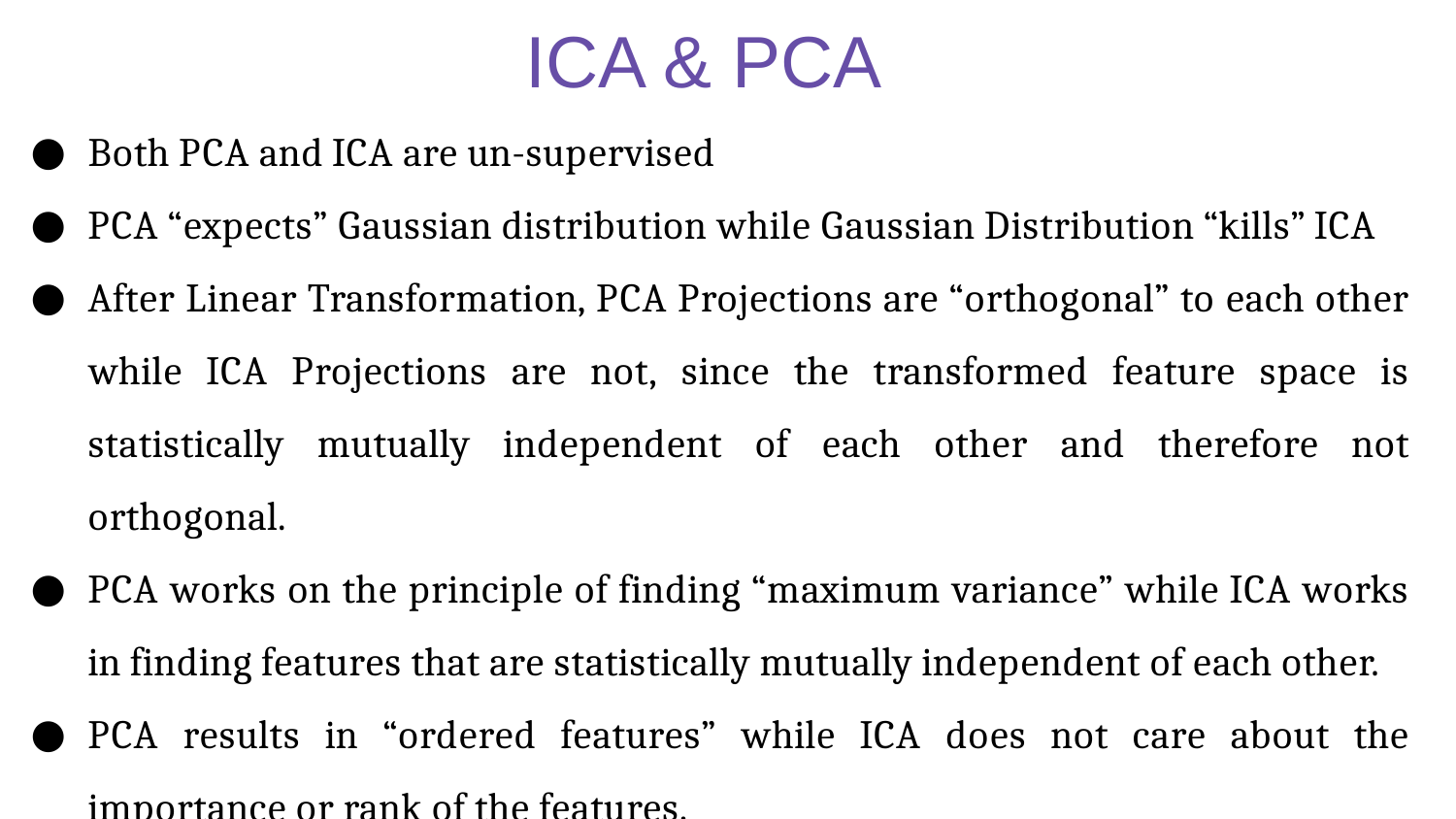

ICA & PCA
Both PCA and ICA are un-supervised
PCA “expects” Gaussian distribution while Gaussian Distribution “kills” ICA
After Linear Transformation, PCA Projections are “orthogonal” to each other while ICA Projections are not, since the transformed feature space is statistically mutually independent of each other and therefore not orthogonal.
PCA works on the principle of finding “maximum variance” while ICA works in finding features that are statistically mutually independent of each other.
PCA results in “ordered features” while ICA does not care about the importance or rank of the features.